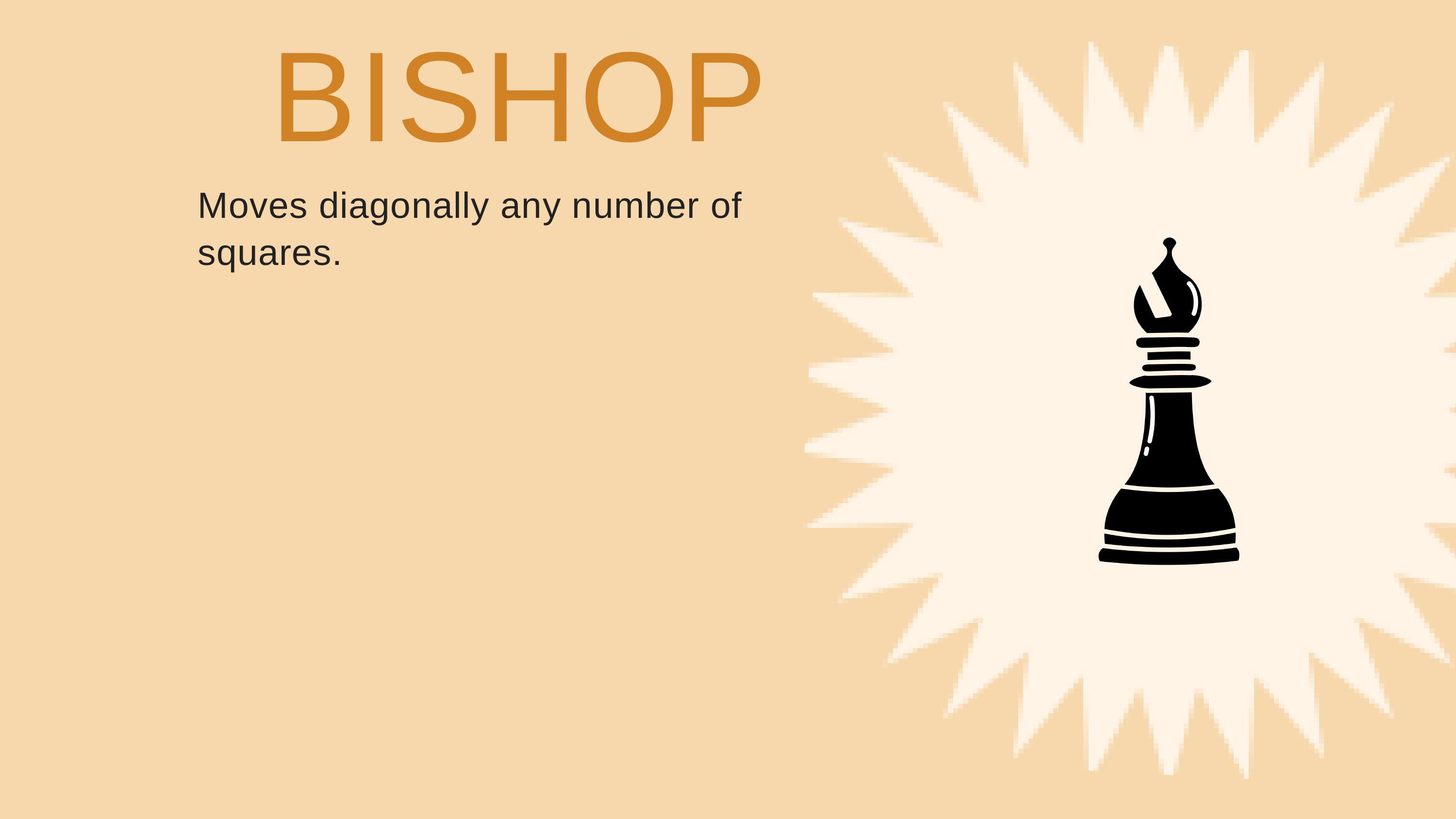

BISHOP
Moves diagonally any number of squares.